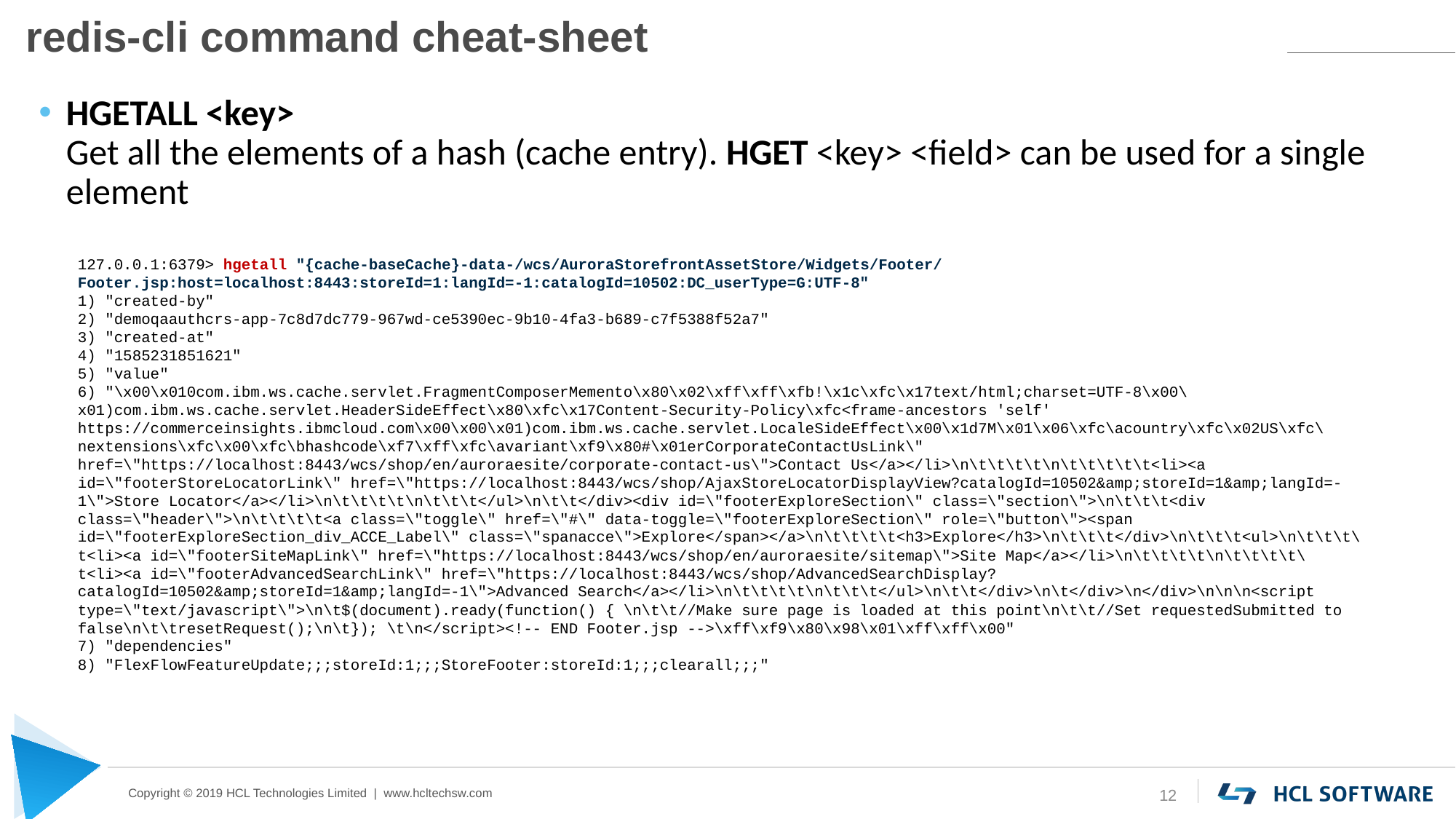

# redis-cli command cheat-sheet
HGETALL <key>
Get all the elements of a hash (cache entry). HGET <key> <field> can be used for a single element

127.0.0.1:6379> hgetall "{cache-baseCache}-data-/wcs/AuroraStorefrontAssetStore/Widgets/Footer/Footer.jsp:host=localhost:8443:storeId=1:langId=-1:catalogId=10502:DC_userType=G:UTF-8"
1) "created-by"
2) "demoqaauthcrs-app-7c8d7dc779-967wd-ce5390ec-9b10-4fa3-b689-c7f5388f52a7"
3) "created-at"
4) "1585231851621"
5) "value"
6) "\x00\x010com.ibm.ws.cache.servlet.FragmentComposerMemento\x80\x02\xff\xff\xfb!\x1c\xfc\x17text/html;charset=UTF-8\x00\x01)com.ibm.ws.cache.servlet.HeaderSideEffect\x80\xfc\x17Content-Security-Policy\xfc<frame-ancestors 'self' https://commerceinsights.ibmcloud.com\x00\x00\x01)com.ibm.ws.cache.servlet.LocaleSideEffect\x00\x1d7M\x01\x06\xfc\acountry\xfc\x02US\xfc\nextensions\xfc\x00\xfc\bhashcode\xf7\xff\xfc\avariant\xf9\x80#\x01erCorporateContactUsLink\" href=\"https://localhost:8443/wcs/shop/en/auroraesite/corporate-contact-us\">Contact Us</a></li>\n\t\t\t\t\n\t\t\t\t\t<li><a id=\"footerStoreLocatorLink\" href=\"https://localhost:8443/wcs/shop/AjaxStoreLocatorDisplayView?catalogId=10502&amp;storeId=1&amp;langId=-1\">Store Locator</a></li>\n\t\t\t\t\n\t\t\t</ul>\n\t\t</div><div id=\"footerExploreSection\" class=\"section\">\n\t\t\t<div class=\"header\">\n\t\t\t\t<a class=\"toggle\" href=\"#\" data-toggle=\"footerExploreSection\" role=\"button\"><span id=\"footerExploreSection_div_ACCE_Label\" class=\"spanacce\">Explore</span></a>\n\t\t\t\t<h3>Explore</h3>\n\t\t\t</div>\n\t\t\t<ul>\n\t\t\t\t<li><a id=\"footerSiteMapLink\" href=\"https://localhost:8443/wcs/shop/en/auroraesite/sitemap\">Site Map</a></li>\n\t\t\t\t\n\t\t\t\t\t<li><a id=\"footerAdvancedSearchLink\" href=\"https://localhost:8443/wcs/shop/AdvancedSearchDisplay?catalogId=10502&amp;storeId=1&amp;langId=-1\">Advanced Search</a></li>\n\t\t\t\t\n\t\t\t</ul>\n\t\t</div>\n\t</div>\n</div>\n\n\n<script type=\"text/javascript\">\n\t$(document).ready(function() { \n\t\t//Make sure page is loaded at this point\n\t\t//Set requestedSubmitted to false\n\t\tresetRequest();\n\t}); \t\n</script><!-- END Footer.jsp -->\xff\xf9\x80\x98\x01\xff\xff\x00"
7) "dependencies"
8) "FlexFlowFeatureUpdate;;;storeId:1;;;StoreFooter:storeId:1;;;clearall;;;"

12